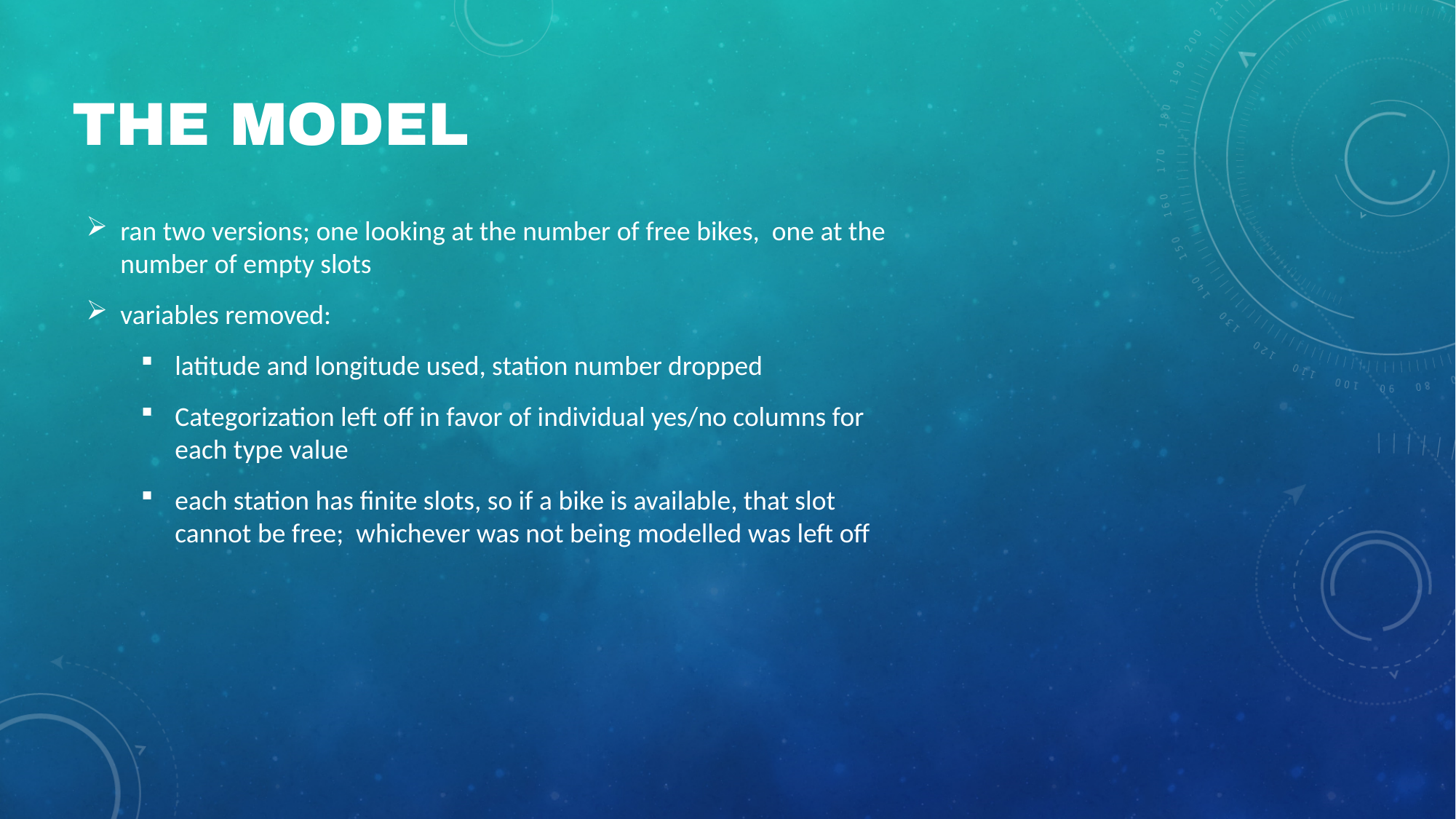

# The Model
ran two versions; one looking at the number of free bikes,  one at the number of empty slots
variables removed:
latitude and longitude used, station number dropped
Categorization left off in favor of individual yes/no columns for each type value
each station has finite slots, so if a bike is available, that slot cannot be free;  whichever was not being modelled was left off